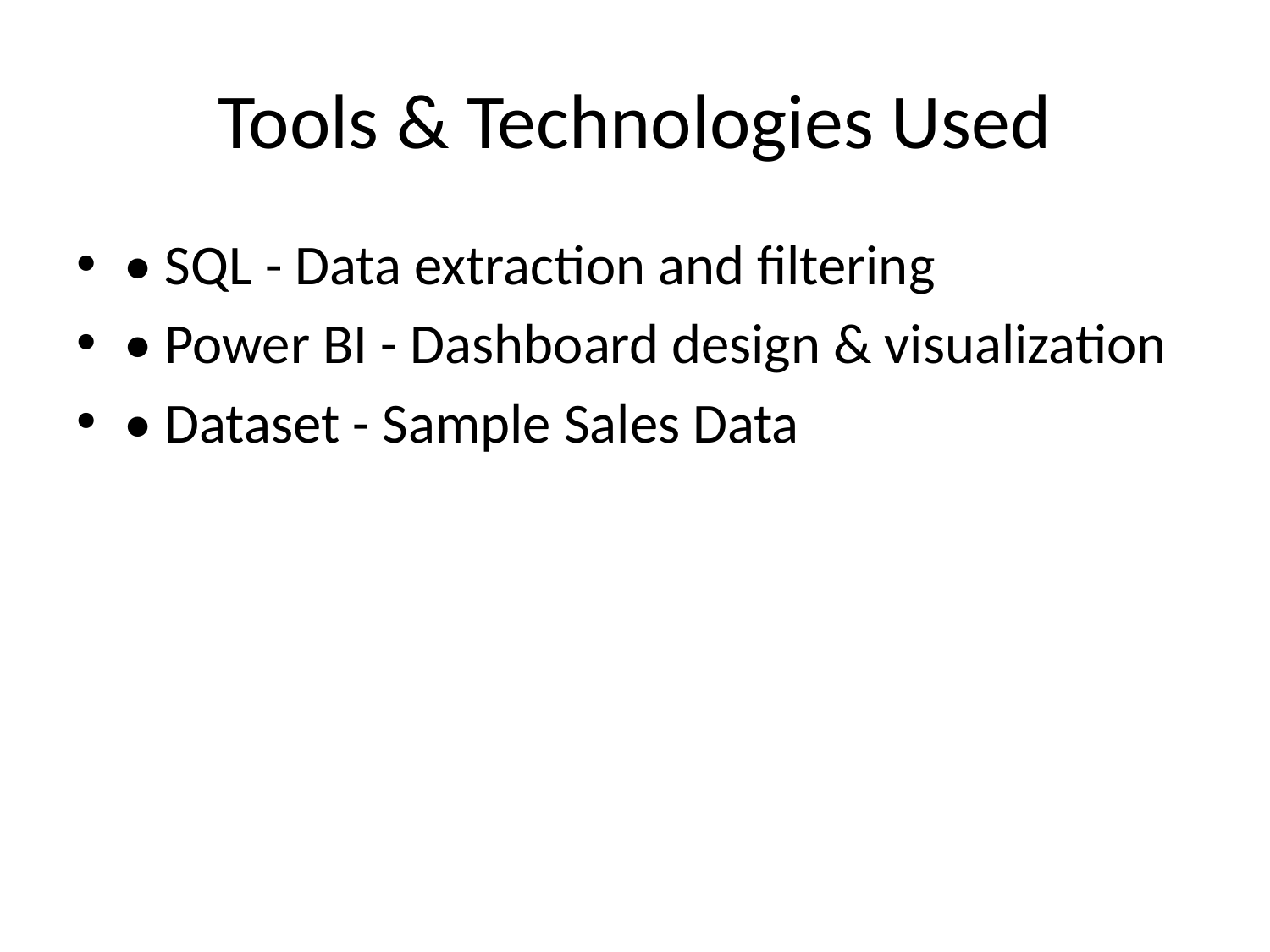

# Tools & Technologies Used
• SQL - Data extraction and filtering
• Power BI - Dashboard design & visualization
• Dataset - Sample Sales Data